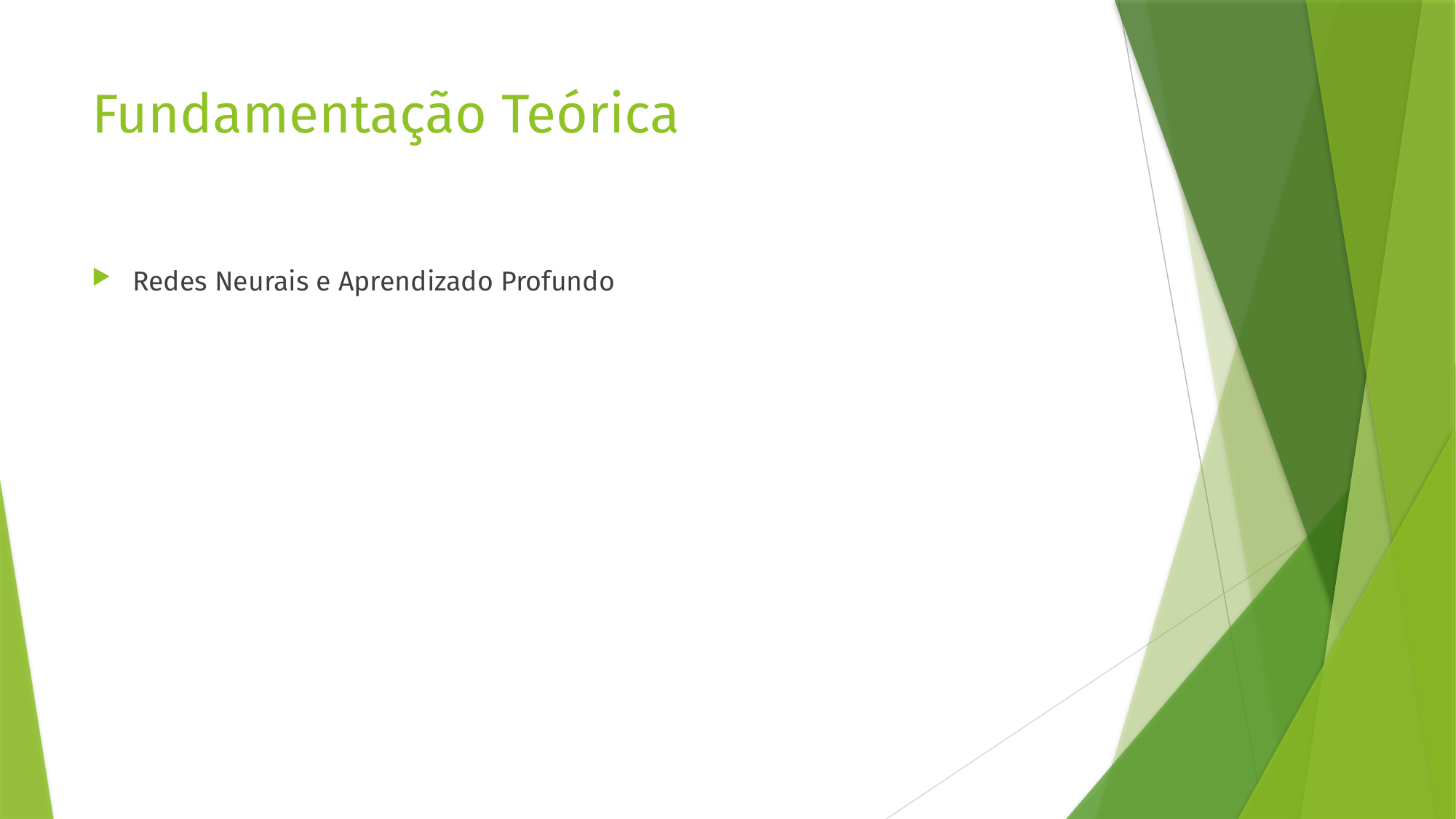

# Fundamentação Teórica
Redes Neurais e Aprendizado Profundo